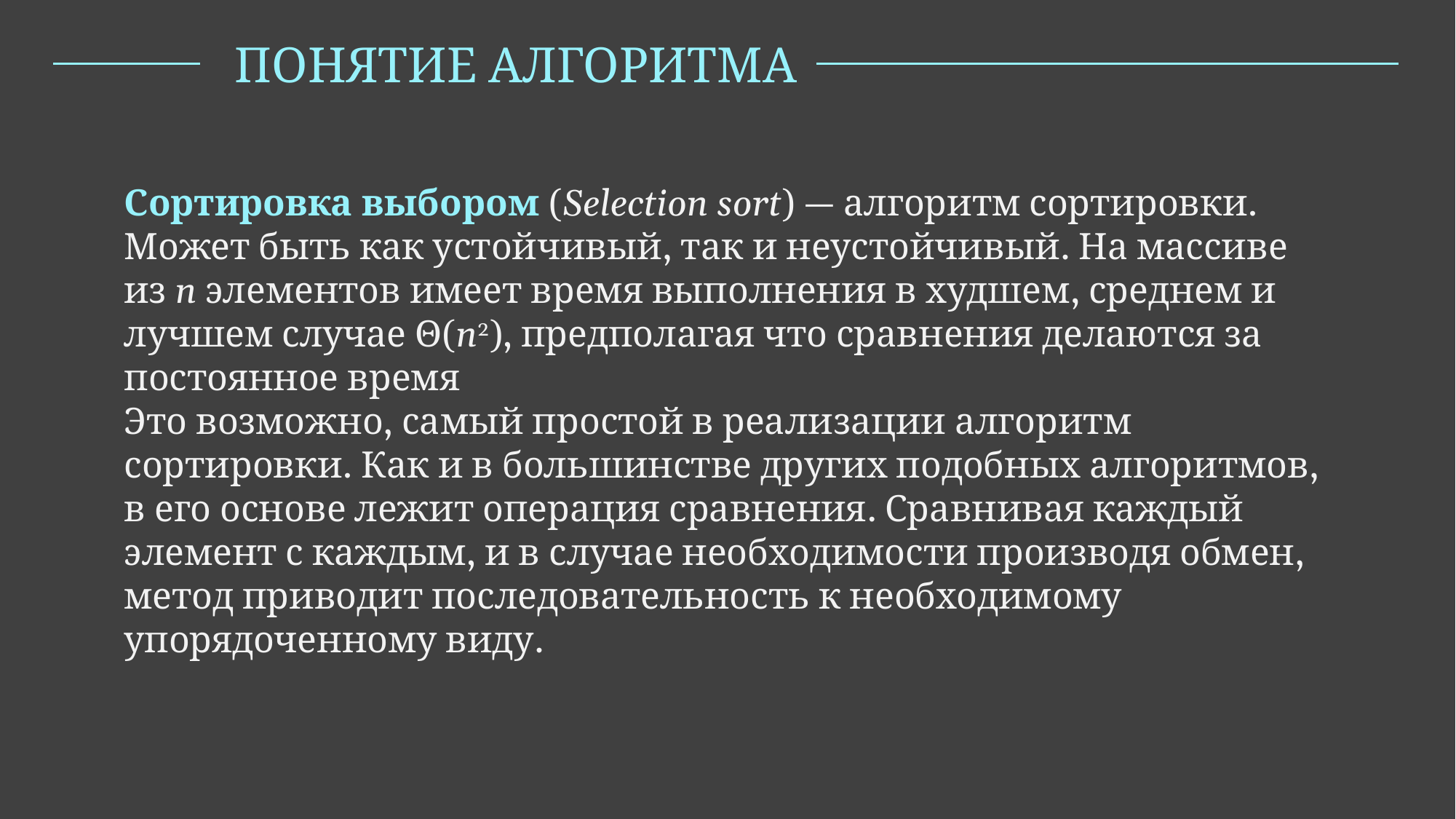

ПОНЯТИЕ АЛГОРИТМА
Сортировка выбором (Selection sort) — алгоритм сортировки. Может быть как устойчивый, так и неустойчивый. На массиве из n элементов имеет время выполнения в худшем, среднем и лучшем случае Θ(n2), предполагая что сравнения делаются за постоянное время
Это возможно, самый простой в реализации алгоритм сортировки. Как и в большинстве других подобных алгоритмов, в его основе лежит операция сравнения. Сравнивая каждый элемент с каждым, и в случае необходимости производя обмен, метод приводит последовательность к необходимому упорядоченному виду.